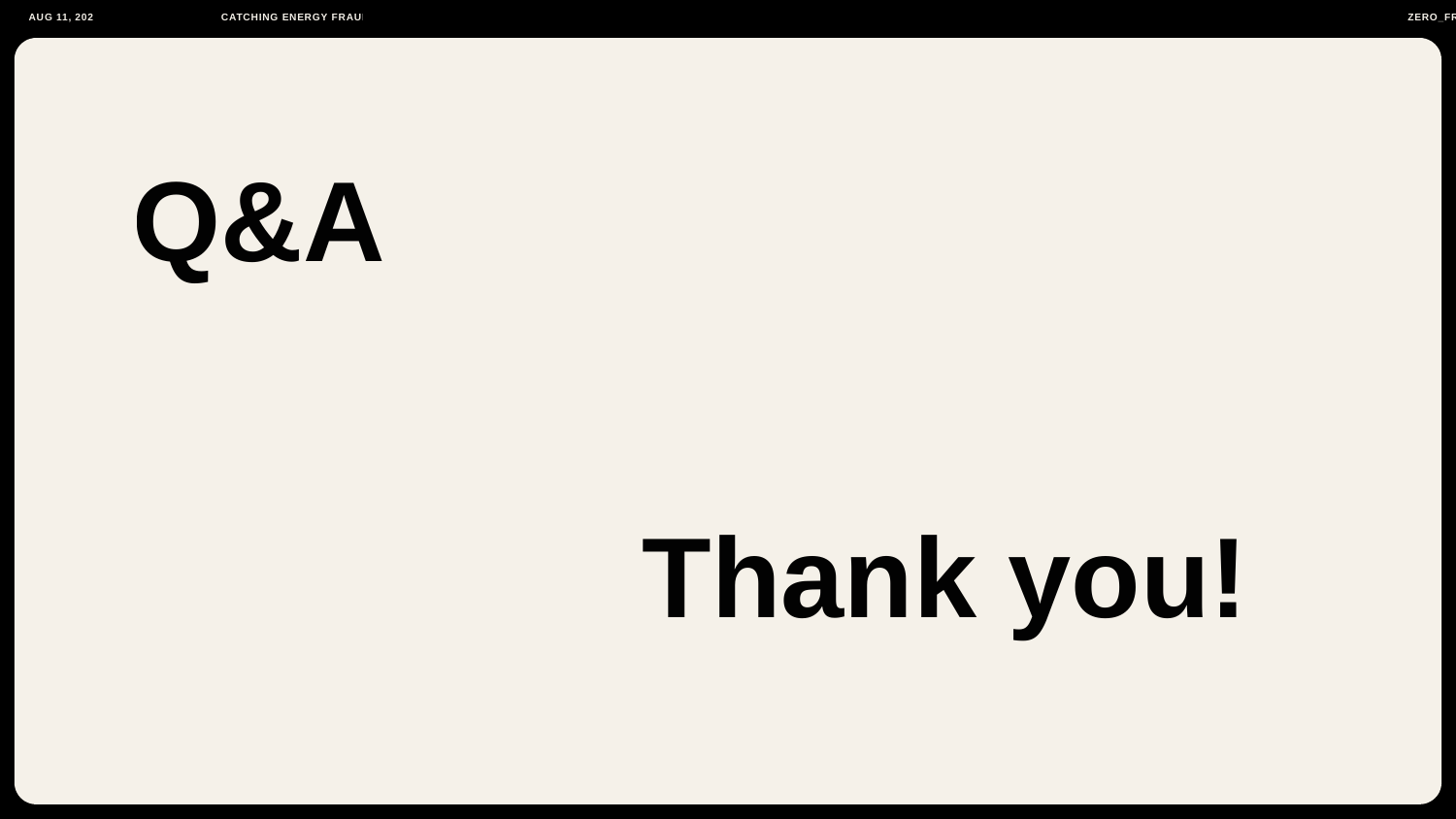

AUG 11, 2025
CATCHING ENERGY FRAUDS
ZERO_FRAUD_AI

Q&A
Thank you!